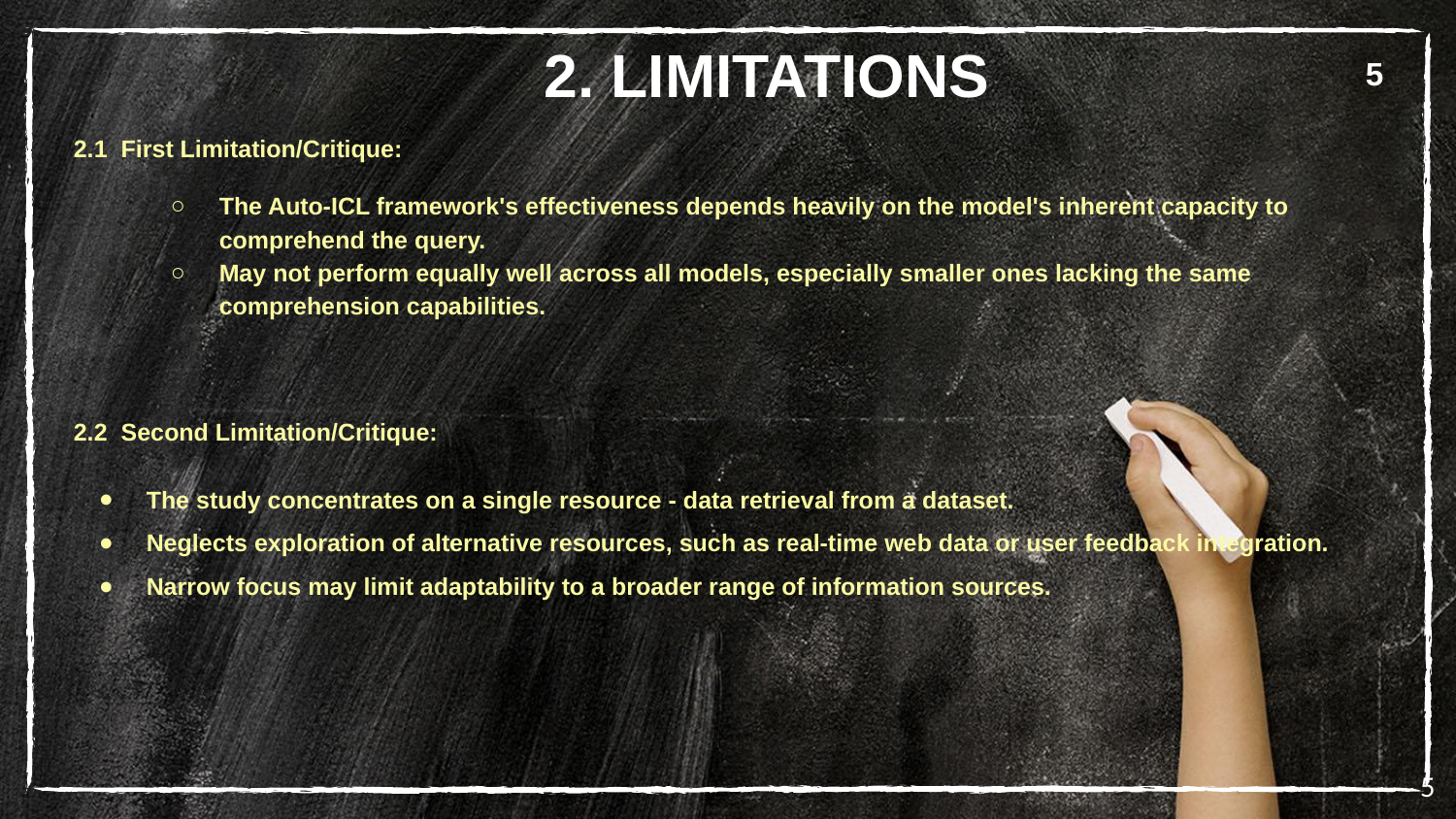

2. LIMITATIONS
5
2.1  First Limitation/Critique:
The Auto-ICL framework's effectiveness depends heavily on the model's inherent capacity to comprehend the query.
May not perform equally well across all models, especially smaller ones lacking the same comprehension capabilities.

2.2  Second Limitation/Critique:
The study concentrates on a single resource - data retrieval from a dataset.
Neglects exploration of alternative resources, such as real-time web data or user feedback integration.
Narrow focus may limit adaptability to a broader range of information sources.

5